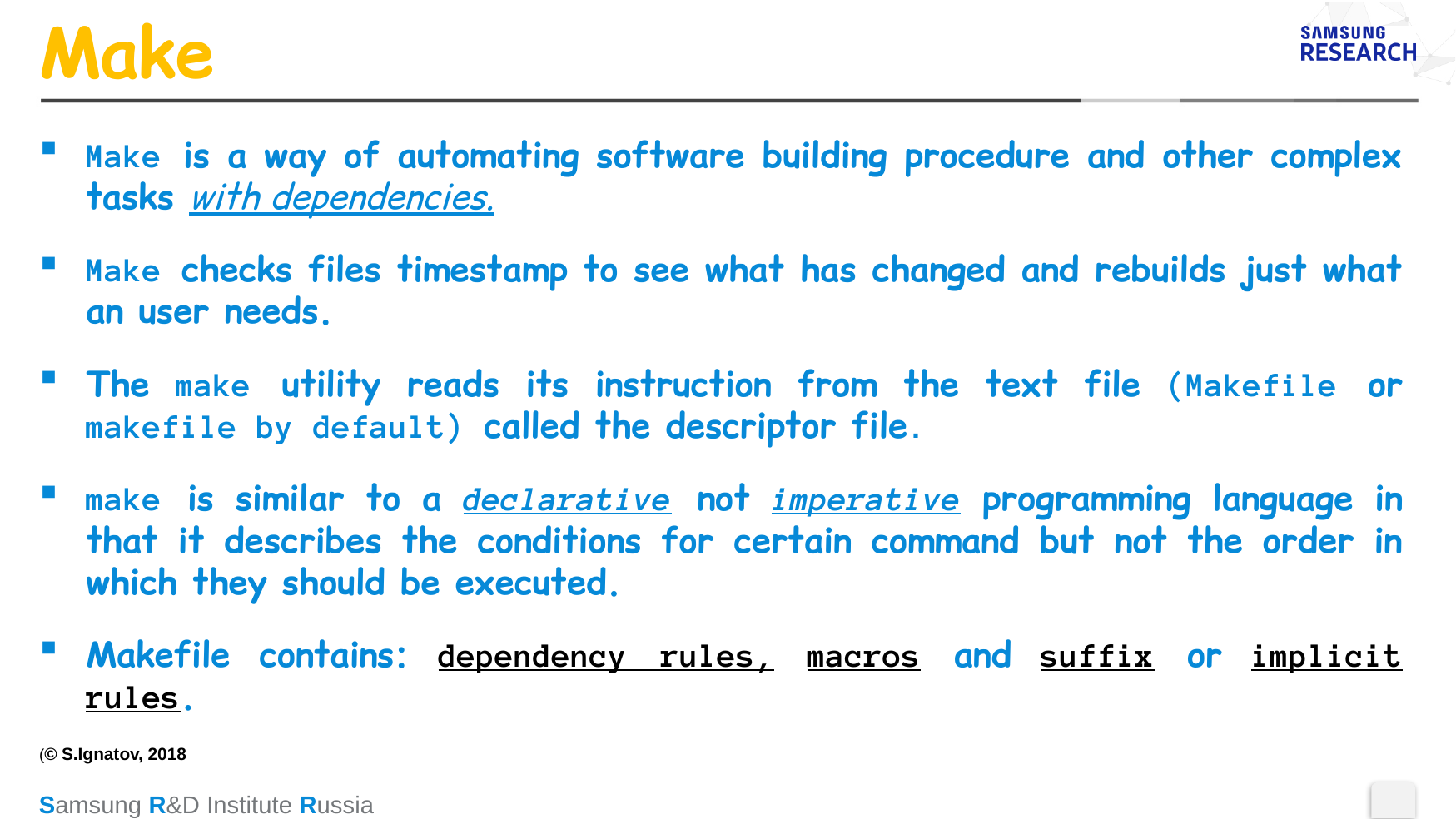

# Make
Make is a way of automating software building procedure and other complex tasks with dependencies.
Make checks files timestamp to see what has changed and rebuilds just what an user needs.
The make utility reads its instruction from the text file (Makefile or makefile by default) called the descriptor file.
make is similar to a declarative not imperative programming language in that it describes the conditions for certain command but not the order in which they should be executed.
Makefile contains: dependency rules, macros and suffix or implicit rules.

(© S.Ignatov, 2018